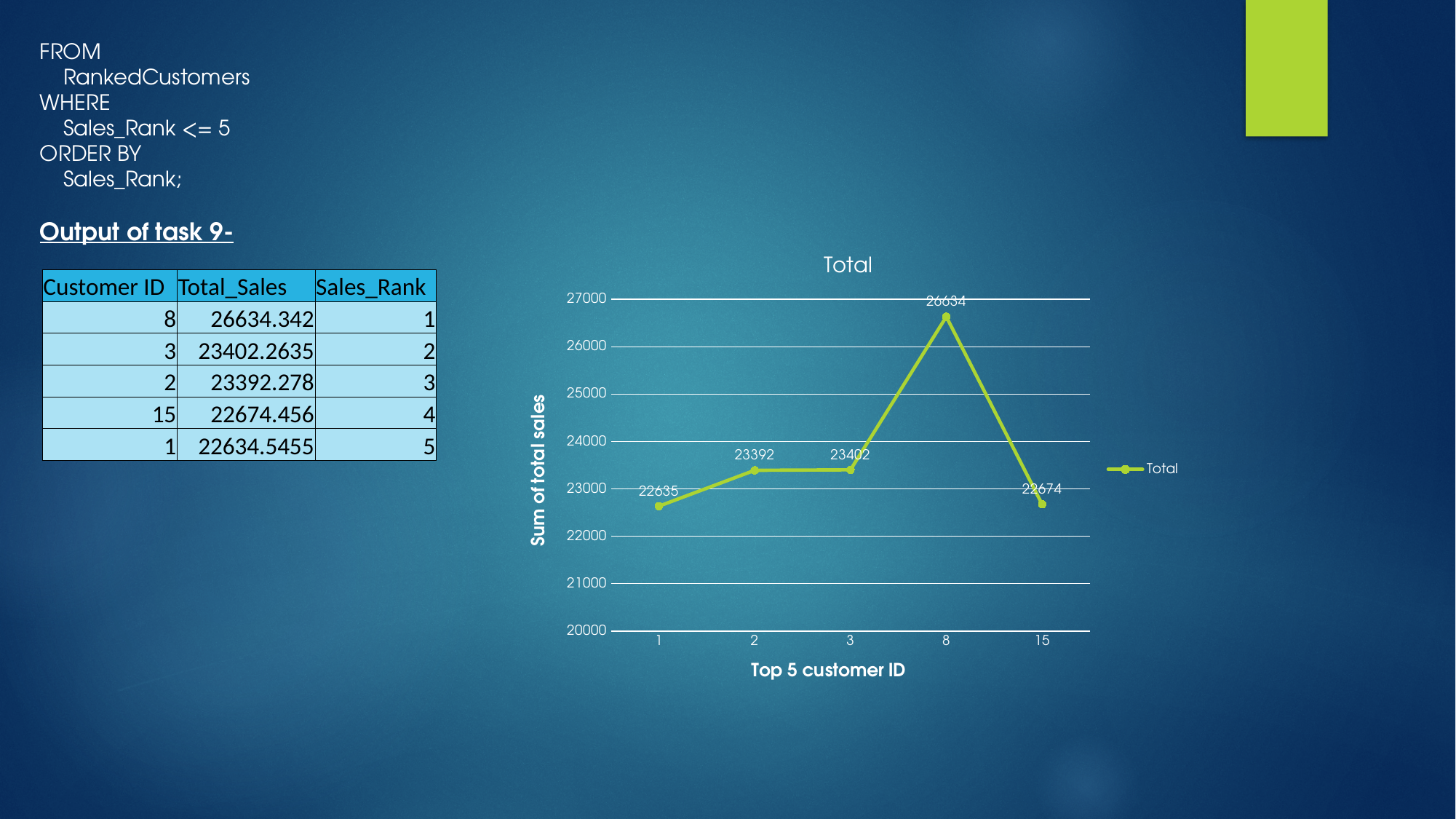

FROM
    RankedCustomers
WHERE
    Sales_Rank <= 5
ORDER BY
    Sales_Rank;

Output of task 9-

### Chart:

| Category | Total |
|---|---|
| 1 | 22634.5454999999 |
| 2 | 23392.2779999999 |
| 3 | 23402.2634999999 |
| 8 | 26634.3419999999 |
| 15 | 22674.4559999999 |
| Customer ID | Total\_Sales | Sales\_Rank |
| --- | --- | --- |
| 8 | 26634.342 | 1 |
| 3 | 23402.2635 | 2 |
| 2 | 23392.278 | 3 |
| 15 | 22674.456 | 4 |
| 1 | 22634.5455 | 5 |